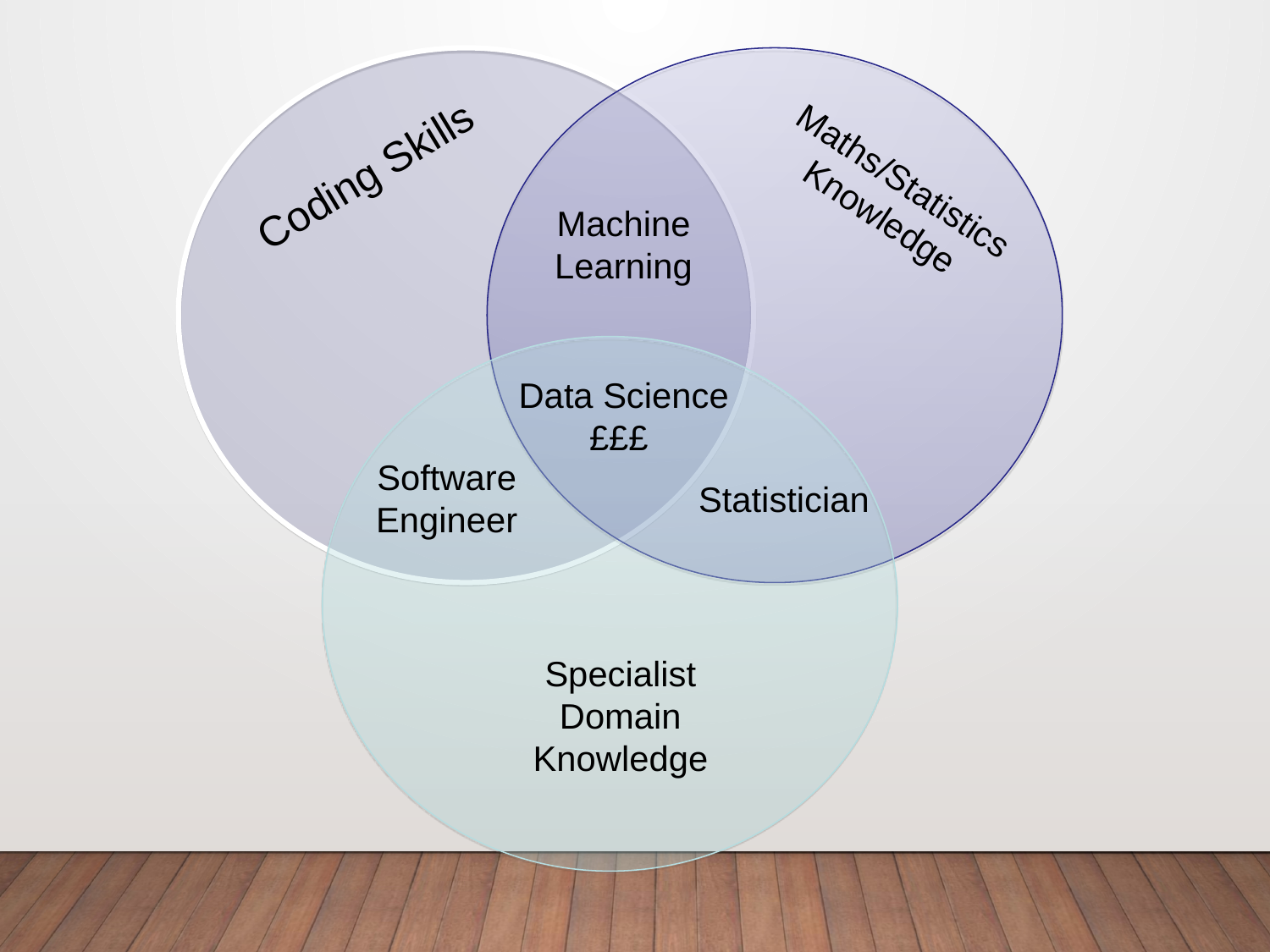

Coding Skills
Maths/Statistics
Knowledge
Machine Learning

Data Science
£££
Software Engineer
Statistician
Specialist Domain Knowledge